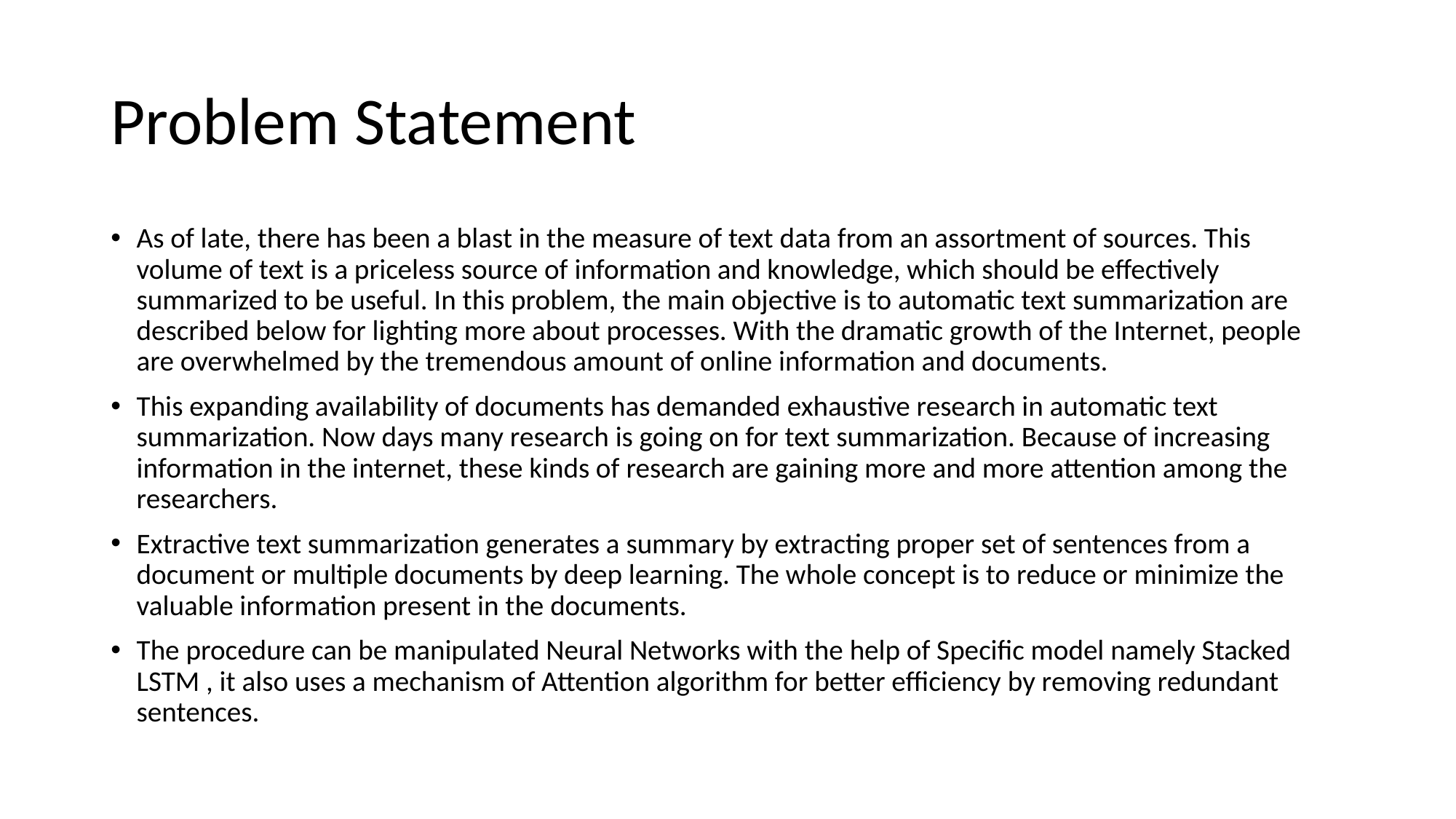

# Problem Statement
As of late, there has been a blast in the measure of text data from an assortment of sources. This volume of text is a priceless source of information and knowledge, which should be effectively summarized to be useful. In this problem, the main objective is to automatic text summarization are described below for lighting more about processes. With the dramatic growth of the Internet, people are overwhelmed by the tremendous amount of online information and documents.
This expanding availability of documents has demanded exhaustive research in automatic text summarization. Now days many research is going on for text summarization. Because of increasing information in the internet, these kinds of research are gaining more and more attention among the researchers.
Extractive text summarization generates a summary by extracting proper set of sentences from a document or multiple documents by deep learning. The whole concept is to reduce or minimize the valuable information present in the documents.
The procedure can be manipulated Neural Networks with the help of Specific model namely Stacked LSTM , it also uses a mechanism of Attention algorithm for better efficiency by removing redundant sentences.